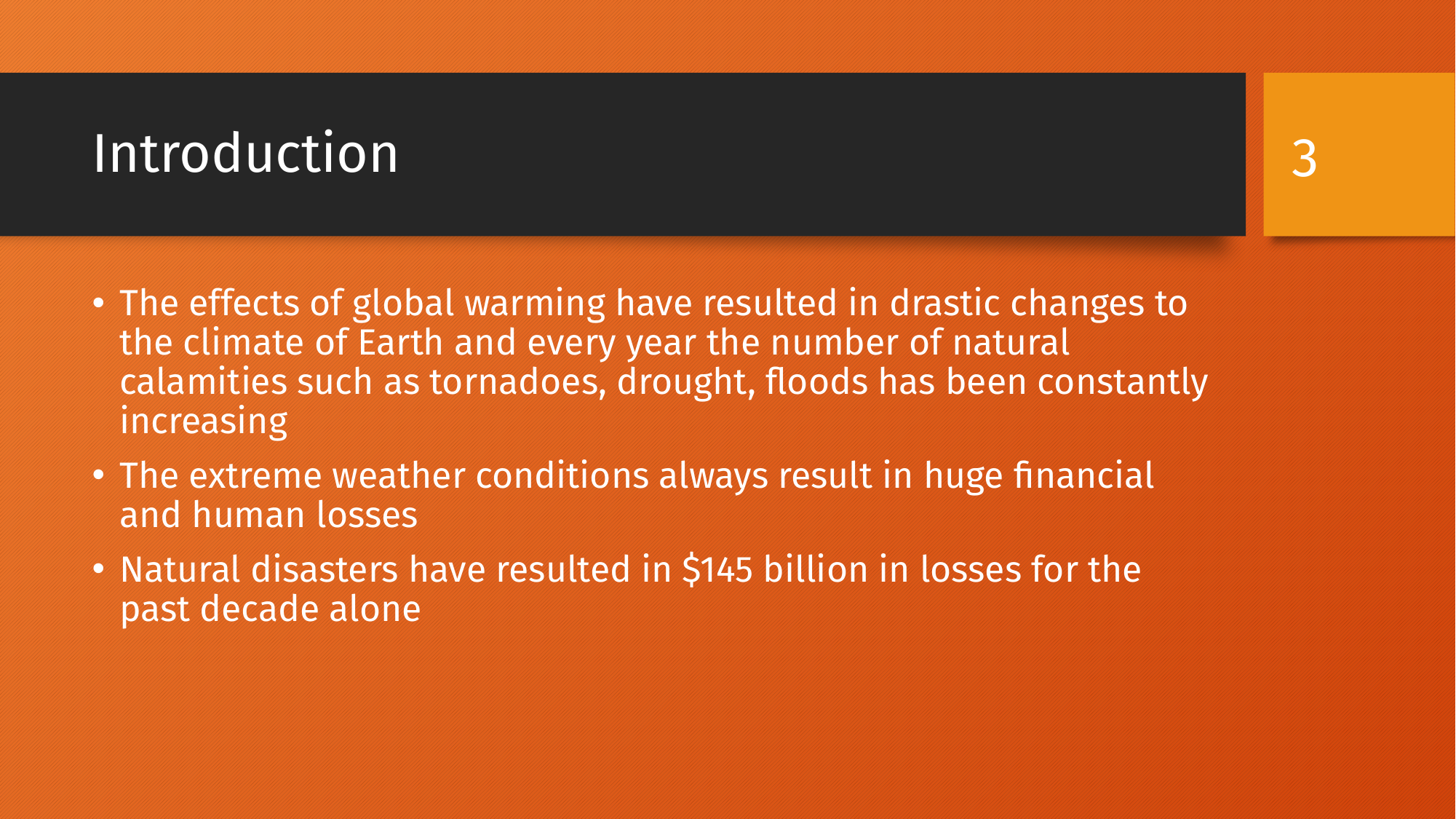

3
# Introduction
The effects of global warming have resulted in drastic changes to the climate of Earth and every year the number of natural calamities such as tornadoes, drought, floods has been constantly increasing
The extreme weather conditions always result in huge financial and human losses
Natural disasters have resulted in $145 billion in losses for the past decade alone